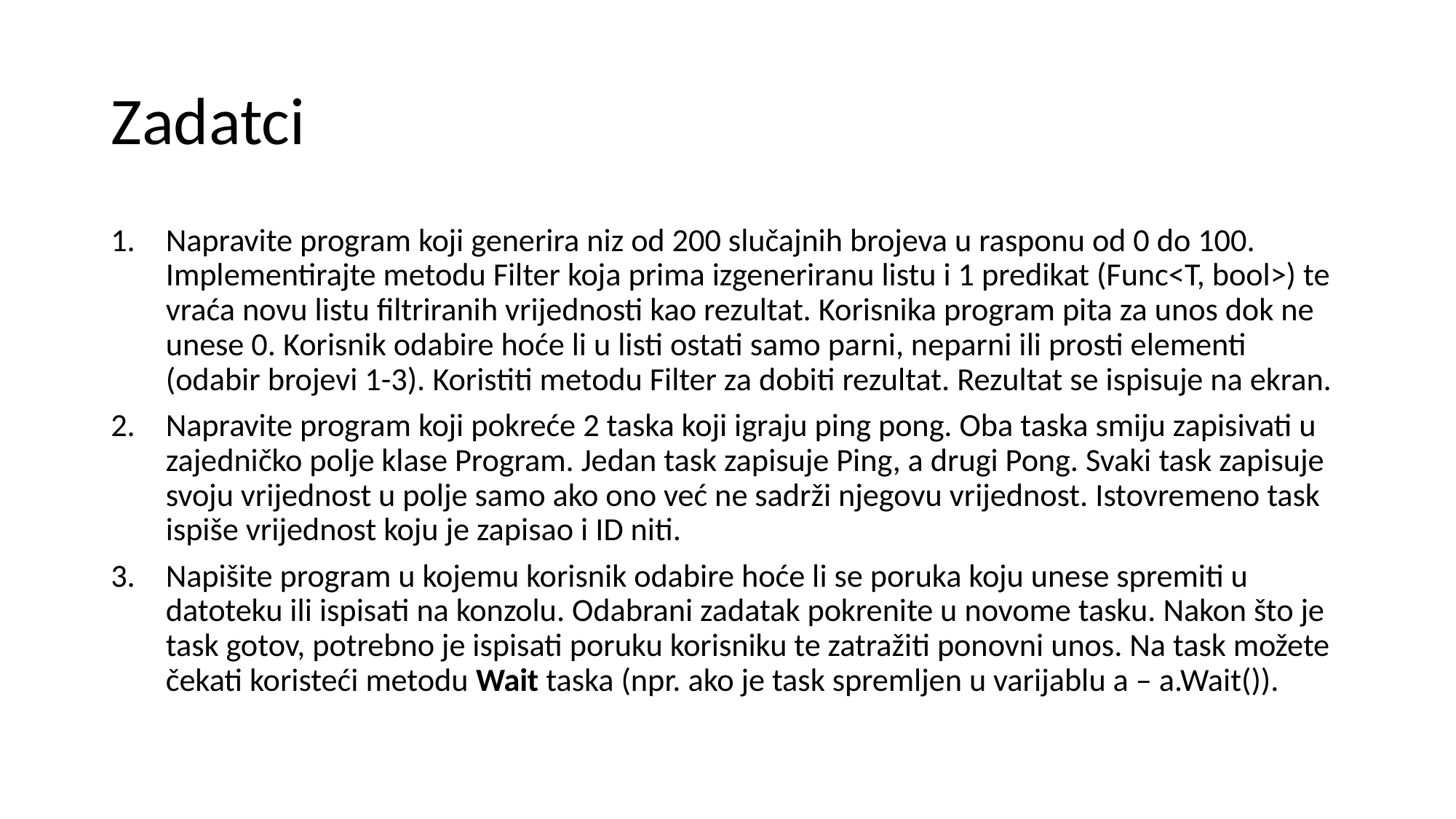

# Zadatci
Napravite program koji generira niz od 200 slučajnih brojeva u rasponu od 0 do 100. Implementirajte metodu Filter koja prima izgeneriranu listu i 1 predikat (Func<T, bool>) te vraća novu listu filtriranih vrijednosti kao rezultat. Korisnika program pita za unos dok ne unese 0. Korisnik odabire hoće li u listi ostati samo parni, neparni ili prosti elementi (odabir brojevi 1-3). Koristiti metodu Filter za dobiti rezultat. Rezultat se ispisuje na ekran.
Napravite program koji pokreće 2 taska koji igraju ping pong. Oba taska smiju zapisivati u zajedničko polje klase Program. Jedan task zapisuje Ping, a drugi Pong. Svaki task zapisuje svoju vrijednost u polje samo ako ono već ne sadrži njegovu vrijednost. Istovremeno task ispiše vrijednost koju je zapisao i ID niti.
Napišite program u kojemu korisnik odabire hoće li se poruka koju unese spremiti u datoteku ili ispisati na konzolu. Odabrani zadatak pokrenite u novome tasku. Nakon što je task gotov, potrebno je ispisati poruku korisniku te zatražiti ponovni unos. Na task možete čekati koristeći metodu Wait taska (npr. ako je task spremljen u varijablu a – a.Wait()).